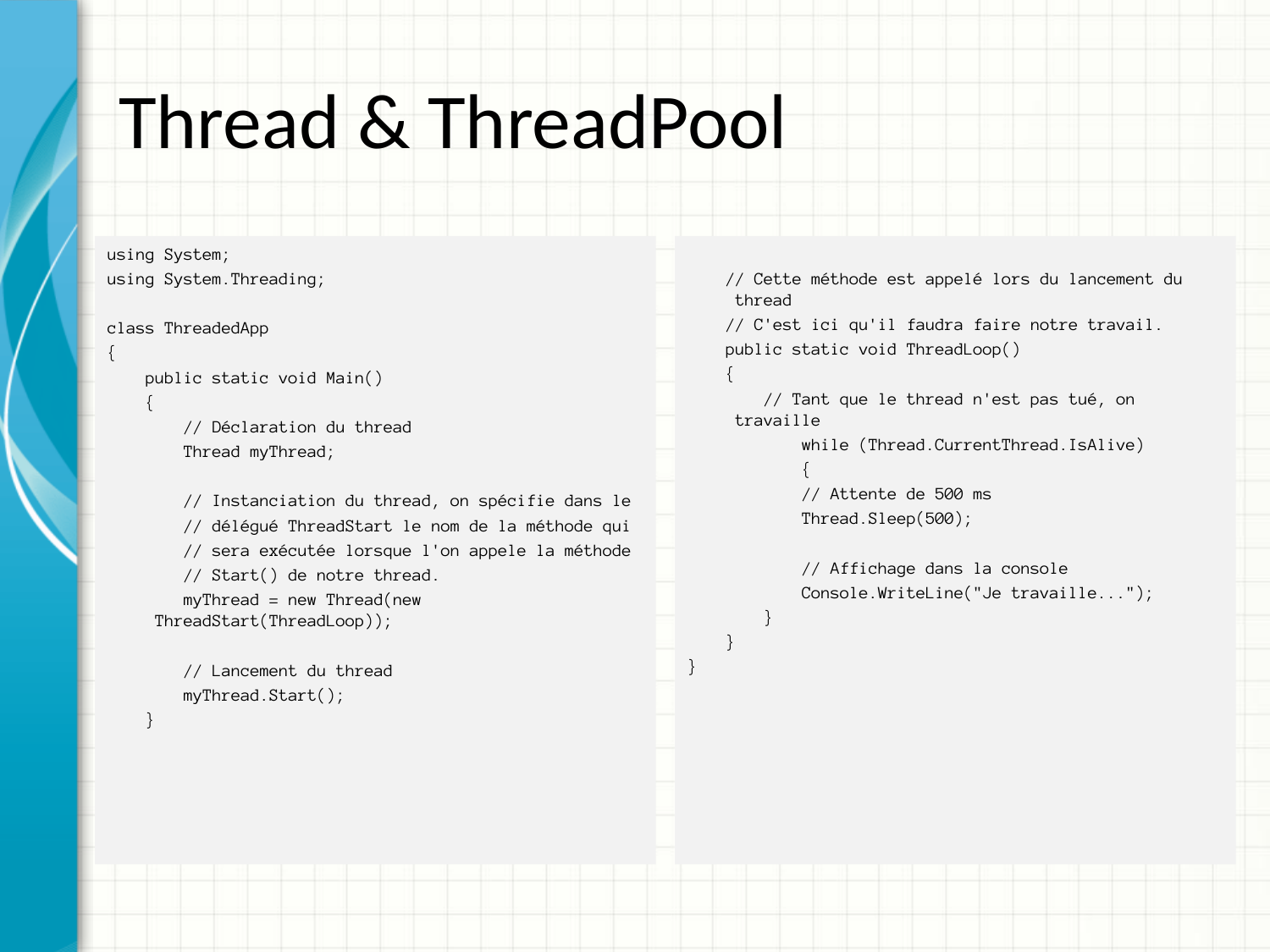

# Thread & ThreadPool
using System;
using System.Threading;

class ThreadedApp
{
    public static void Main()
    {
        // Déclaration du thread
        Thread myThread;

        // Instanciation du thread, on spécifie dans le
        // délégué ThreadStart le nom de la méthode qui
        // sera exécutée lorsque l'on appele la méthode
        // Start() de notre thread.
        myThread = new Thread(new ThreadStart(ThreadLoop));

        // Lancement du thread
        myThread.Start();
    }

    // Cette méthode est appelé lors du lancement du thread
    // C'est ici qu'il faudra faire notre travail.
    public static void ThreadLoop()
    {
        // Tant que le thread n'est pas tué, on travaille
            while (Thread.CurrentThread.IsAlive)
            {
            // Attente de 500 ms
            Thread.Sleep(500);

            // Affichage dans la console
            Console.WriteLine("Je travaille...");
        }
    }
}